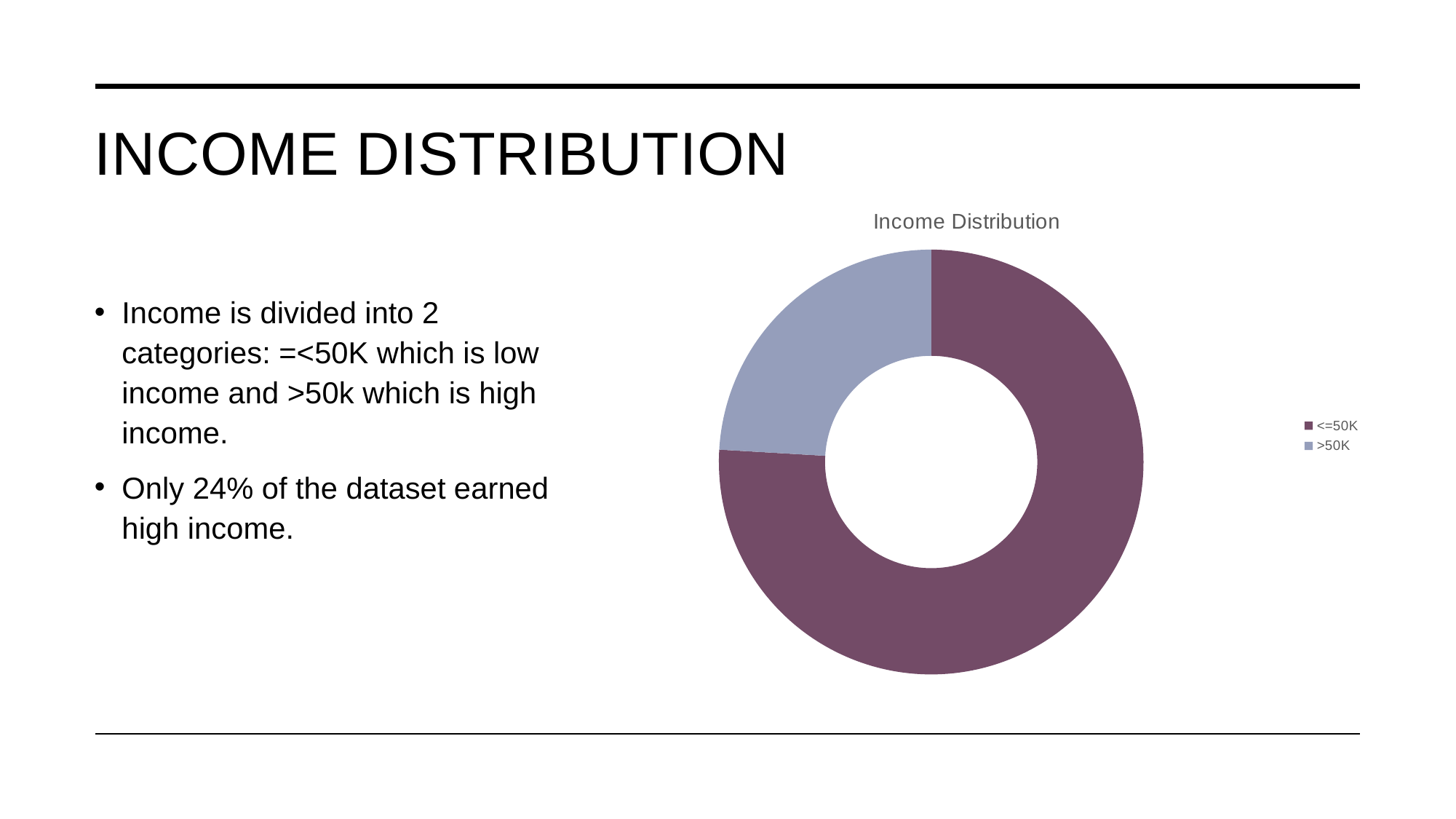

# income distribution

### Chart: Income Distribution

| Category | Total |
|---|---|
| <=50K | 24262.0 |
| >50K | 7693.0 |
Income is divided into 2 categories: =<50K which is low income and >50k which is high income.
Only 24% of the dataset earned high income.